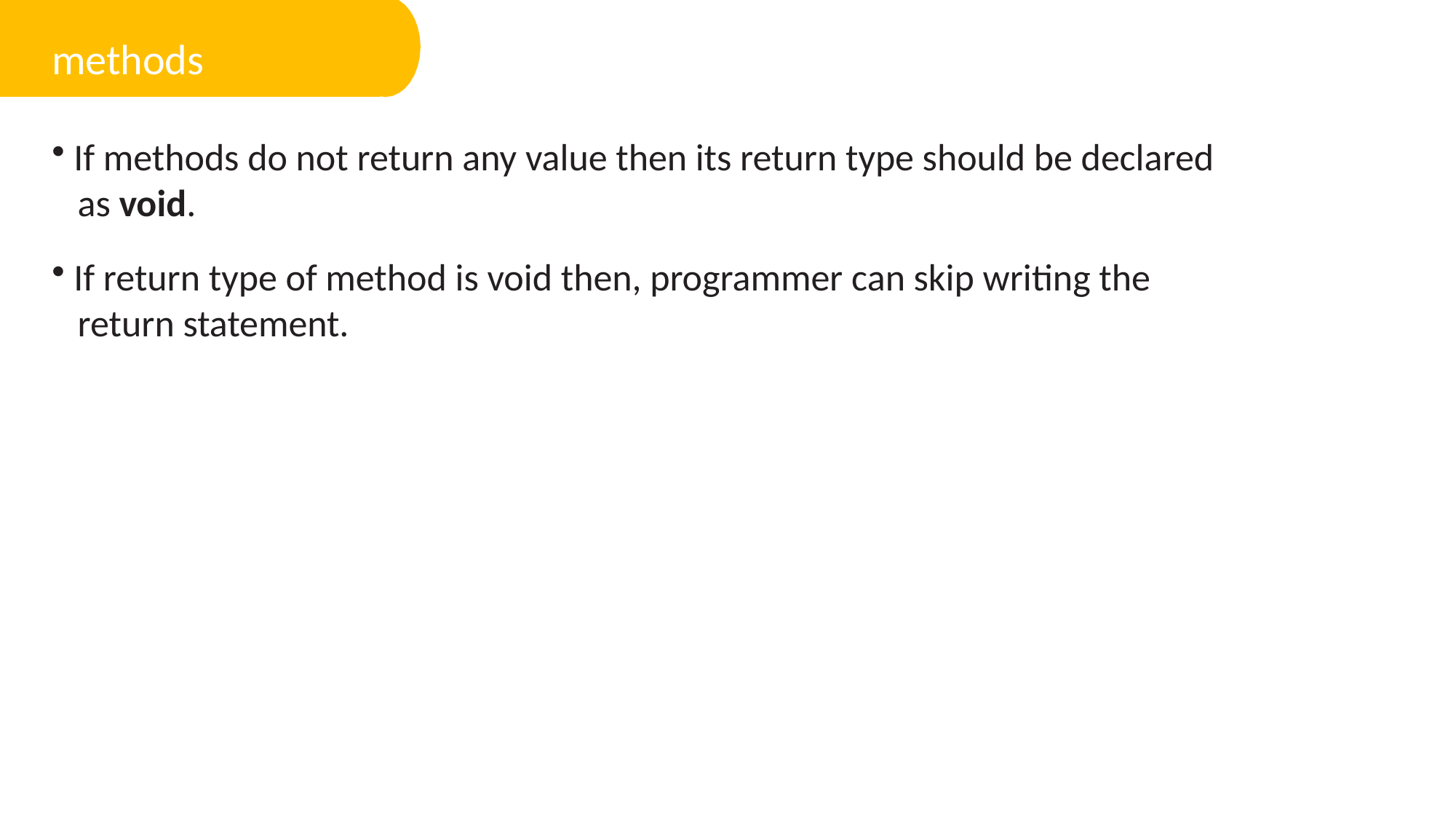

methods
 If methods do not return any value then its return type should be declared
   as void.
 If return type of method is void then, programmer can skip writing the
   return statement.